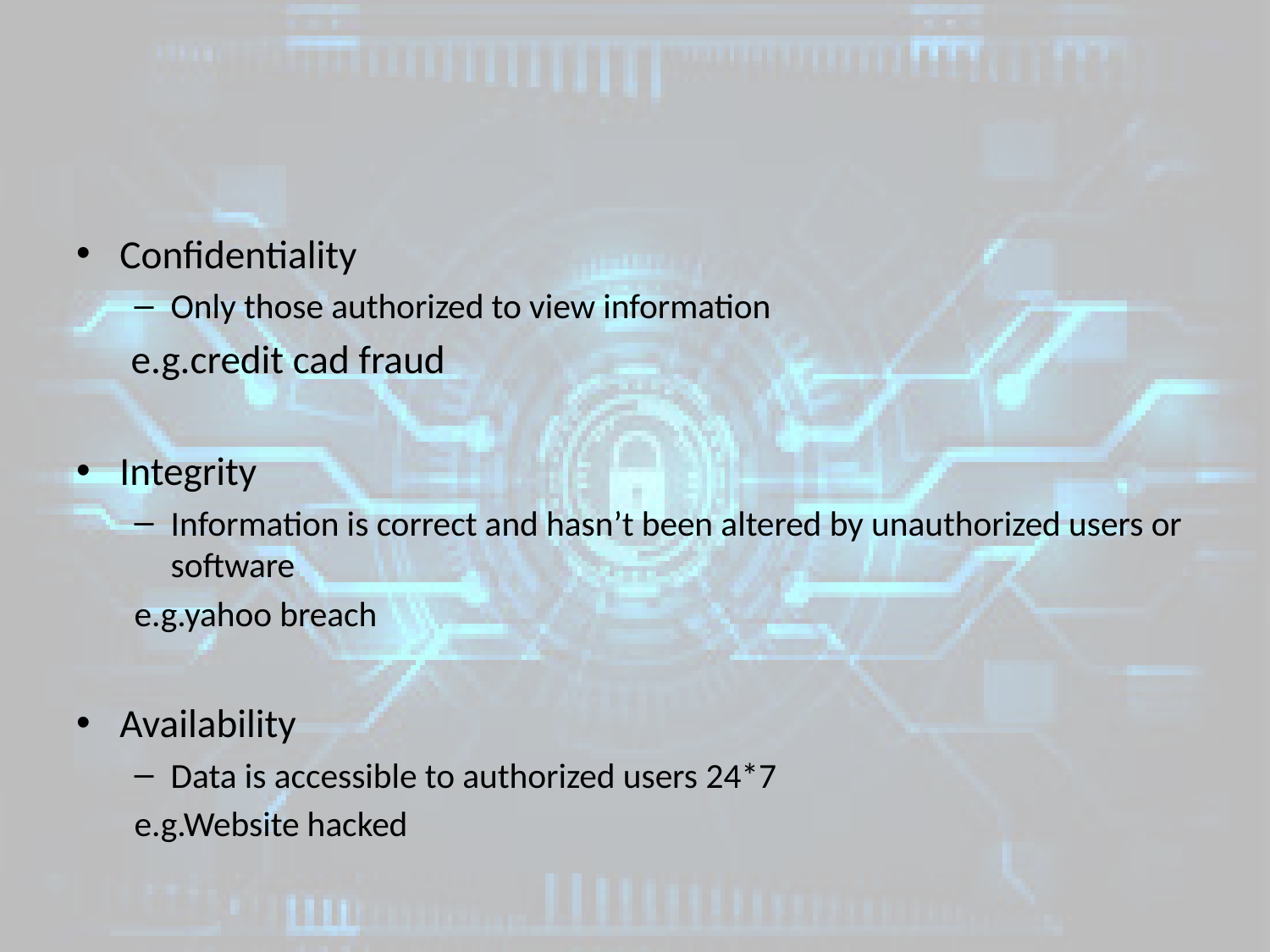

#
Confidentiality
Only those authorized to view information
      e.g.credit cad fraud

Integrity
Information is correct and hasn’t been altered by unauthorized users or software
e.g.yahoo breach

Availability
Data is accessible to authorized users 24*7
e.g.Website hacked